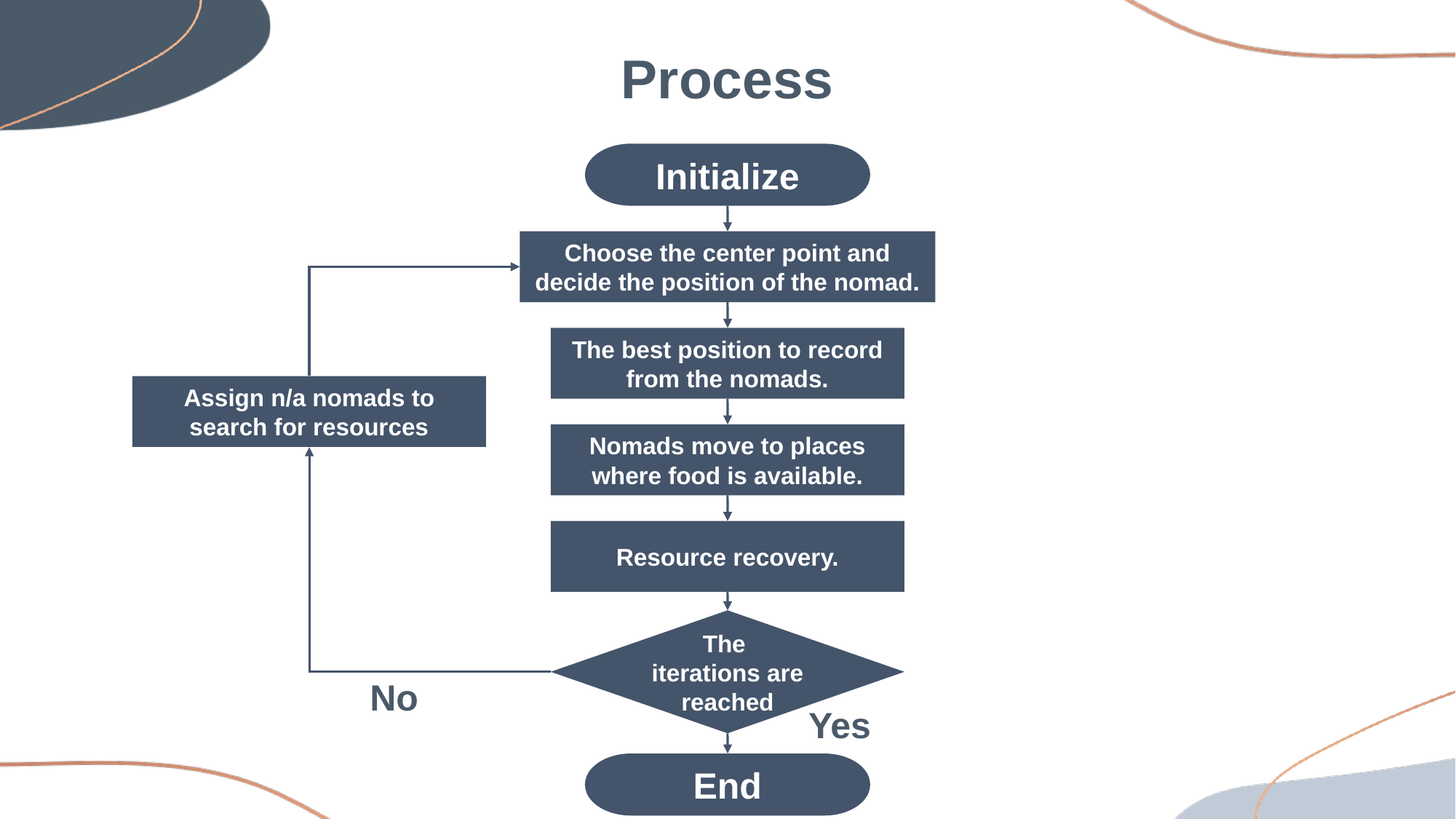

Process
Initialize

Choose the center point and decide the position of the nomad.

The best position to record from the nomads.
Assign n/a nomads to search for resources

Nomads move to places where food is available.

Resource recovery.

The  iterations are reached
No
Yes

End